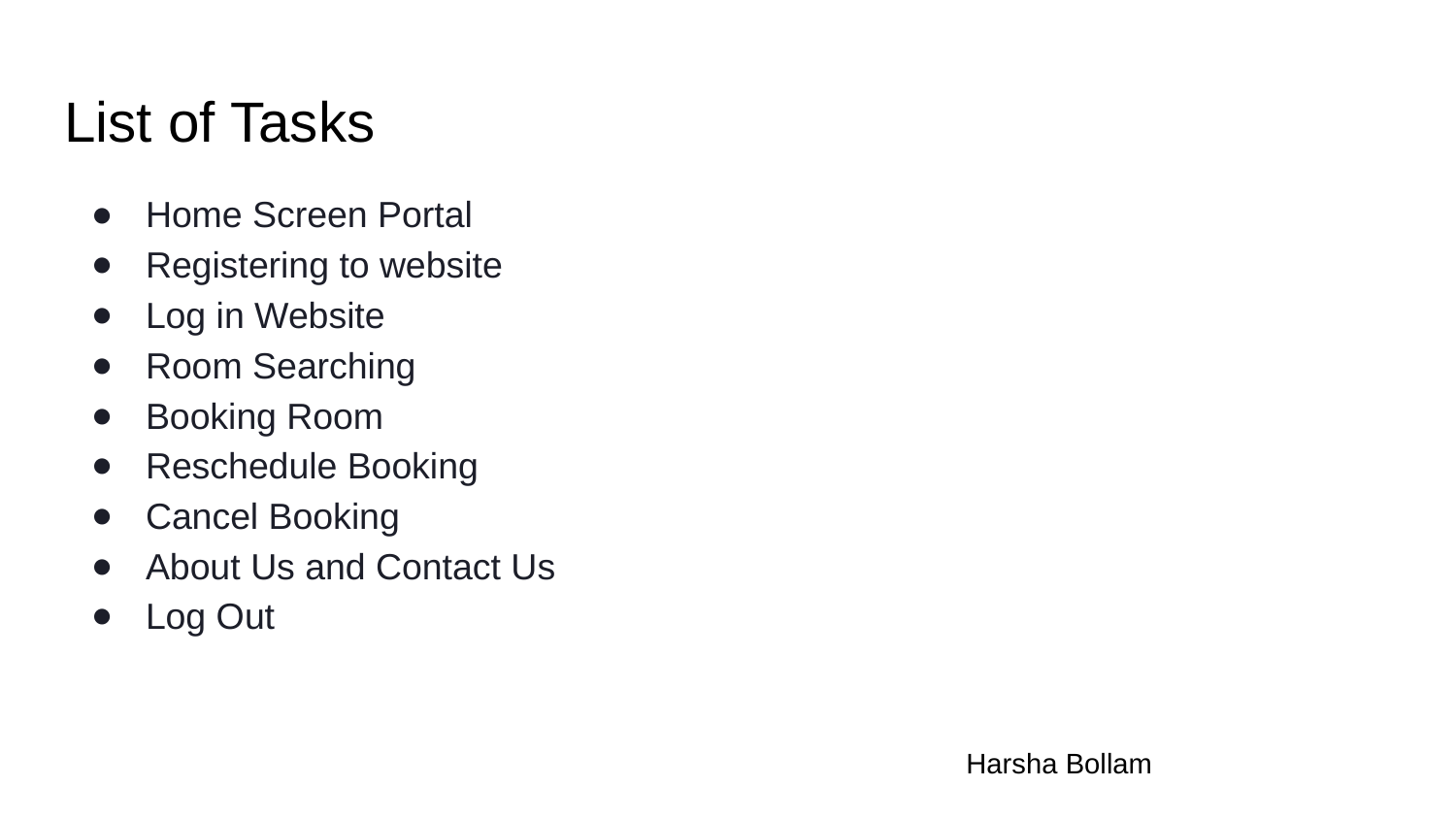

# List of Tasks
Home Screen Portal
Registering to website
Log in Website
Room Searching
Booking Room
Reschedule Booking
Cancel Booking
About Us and Contact Us
Log Out

Harsha Bollam